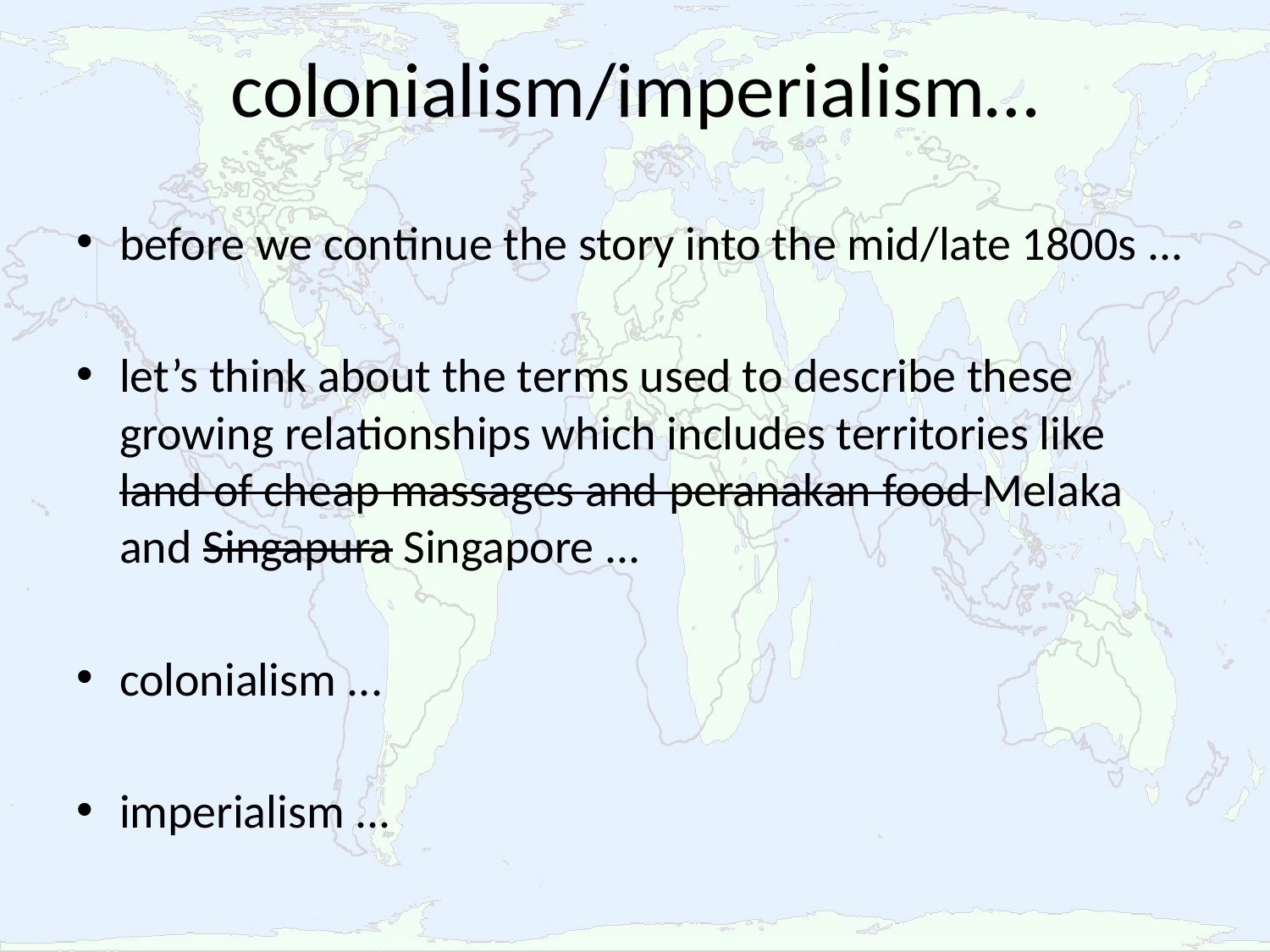

# colonialism/imperialism…
before we continue the story into the mid/late 1800s ...

let’s think about the terms used to describe these growing relationships which includes territories like land of cheap massages and peranakan food Melaka and Singapura Singapore ...

colonialism ...

imperialism ...